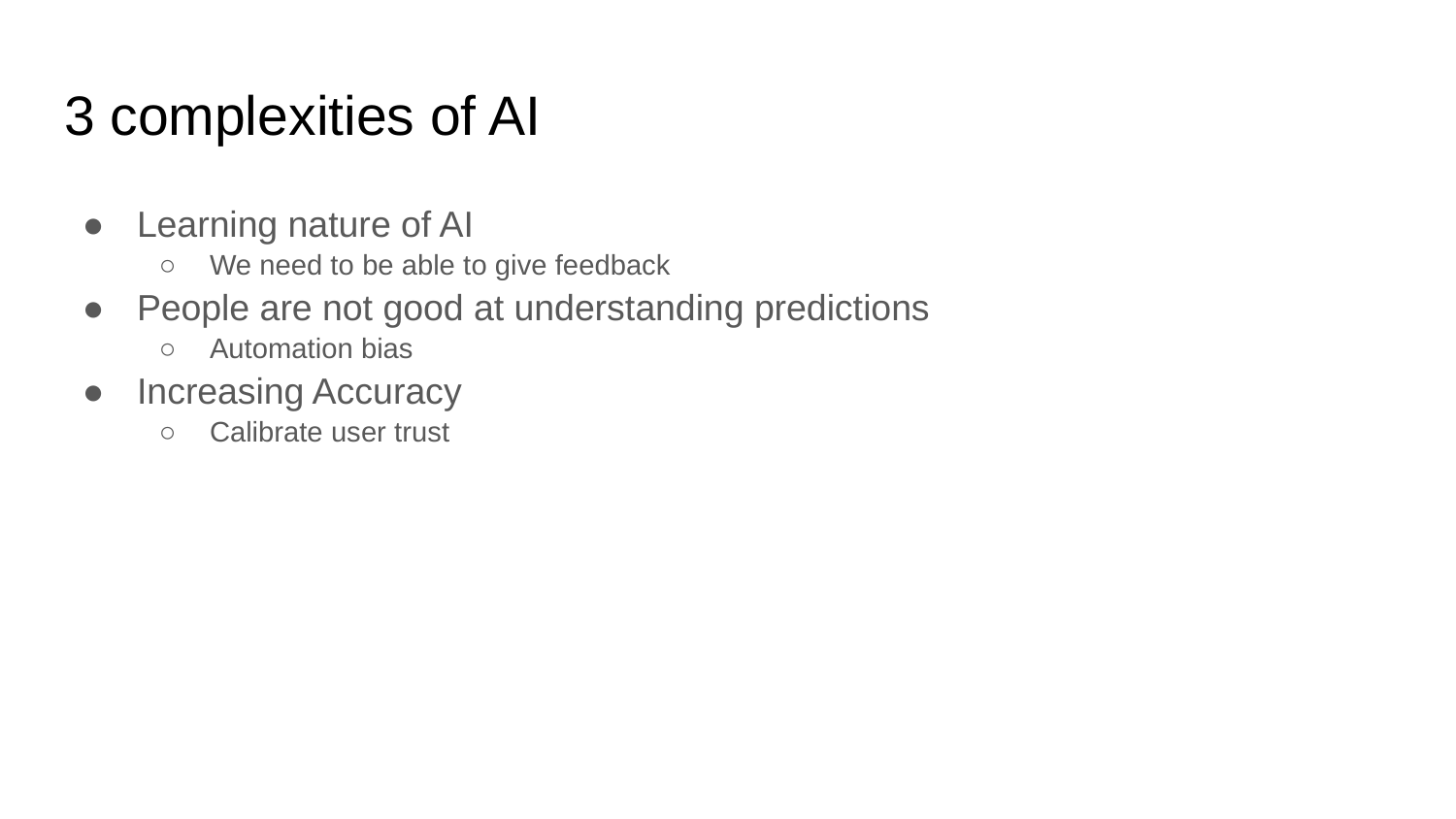

# 3 complexities of AI
Learning nature of AI
We need to be able to give feedback
People are not good at understanding predictions
Automation bias
Increasing Accuracy
Calibrate user trust